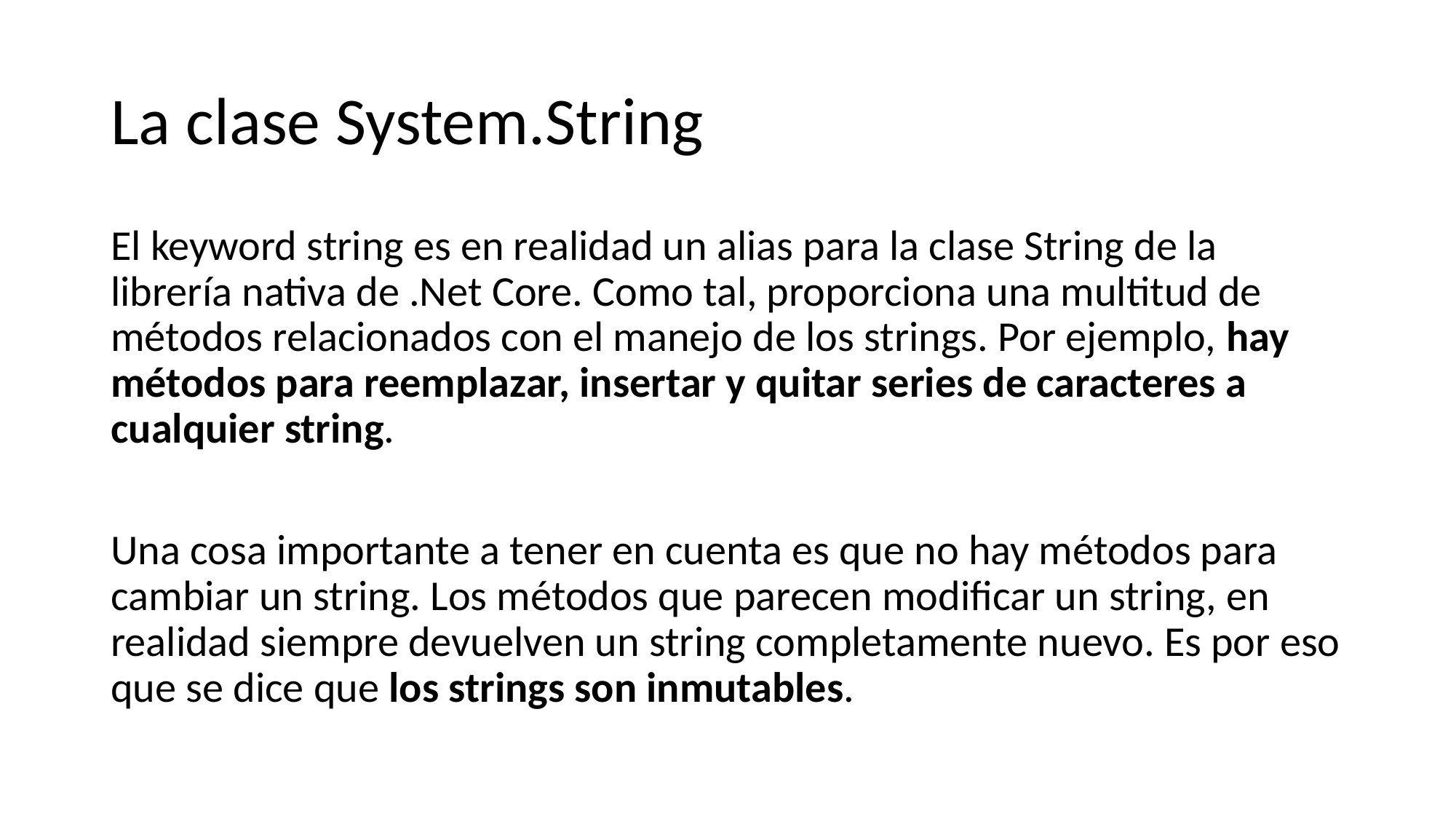

# La clase System.String
El keyword string es en realidad un alias para la clase String de la librería nativa de .Net Core. Como tal, proporciona una multitud de métodos relacionados con el manejo de los strings. Por ejemplo, hay métodos para reemplazar, insertar y quitar series de caracteres a cualquier string.

Una cosa importante a tener en cuenta es que no hay métodos para cambiar un string. Los métodos que parecen modificar un string, en realidad siempre devuelven un string completamente nuevo. Es por eso que se dice que los strings son inmutables.